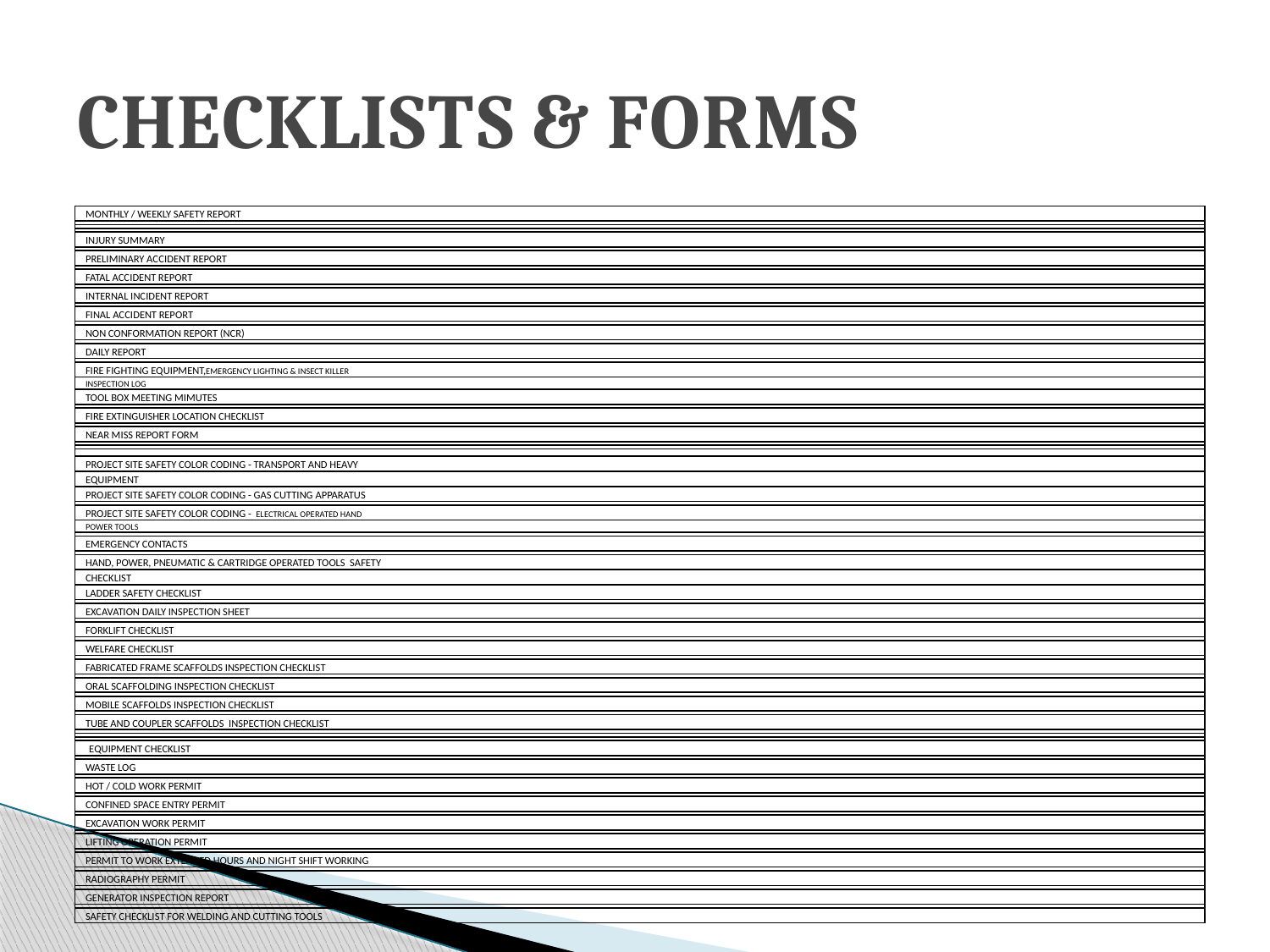

# CHECKLISTS & FORMS
| MONTHLY / WEEKLY SAFETY REPORT |
| --- |
|  |
|  |
|  |
| INJURY SUMMARY |
|  |
| PRELIMINARY ACCIDENT REPORT |
|  |
| FATAL ACCIDENT REPORT |
|  |
| INTERNAL INCIDENT REPORT |
|  |
| FINAL ACCIDENT REPORT |
|  |
| NON CONFORMATION REPORT (NCR) |
|  |
| DAILY REPORT |
|  |
| FIRE FIGHTING EQUIPMENT,EMERGENCY LIGHTING & INSECT KILLER |
| INSPECTION LOG |
| TOOL BOX MEETING MIMUTES |
|  |
| FIRE EXTINGUISHER LOCATION CHECKLIST |
|  |
| NEAR MISS REPORT FORM |
|  |
|  |
|  |
| PROJECT SITE SAFETY COLOR CODING - TRANSPORT AND HEAVY |
| EQUIPMENT |
| PROJECT SITE SAFETY COLOR CODING - GAS CUTTING APPARATUS |
|  |
| PROJECT SITE SAFETY COLOR CODING - ELECTRICAL OPERATED HAND |
| POWER TOOLS |
|  |
| EMERGENCY CONTACTS |
|  |
| HAND, POWER, PNEUMATIC & CARTRIDGE OPERATED TOOLS SAFETY |
| CHECKLIST |
| LADDER SAFETY CHECKLIST |
|  |
| EXCAVATION DAILY INSPECTION SHEET |
|  |
| FORKLIFT CHECKLIST |
|  |
| WELFARE CHECKLIST |
|  |
| FABRICATED FRAME SCAFFOLDS INSPECTION CHECKLIST |
|  |
| ORAL SCAFFOLDING INSPECTION CHECKLIST |
|  |
| MOBILE SCAFFOLDS INSPECTION CHECKLIST |
|  |
| TUBE AND COUPLER SCAFFOLDS INSPECTION CHECKLIST |
|  |
|  |
|  |
| EQUIPMENT CHECKLIST |
|  |
| WASTE LOG |
|  |
| HOT / COLD WORK PERMIT |
|  |
| CONFINED SPACE ENTRY PERMIT |
|  |
| EXCAVATION WORK PERMIT |
|  |
| LIFTING OPERATION PERMIT |
|  |
| PERMIT TO WORK EXTENDED HOURS AND NIGHT SHIFT WORKING |
|  |
| RADIOGRAPHY PERMIT |
|  |
| GENERATOR INSPECTION REPORT |
|  |
| SAFETY CHECKLIST FOR WELDING AND CUTTING TOOLS |